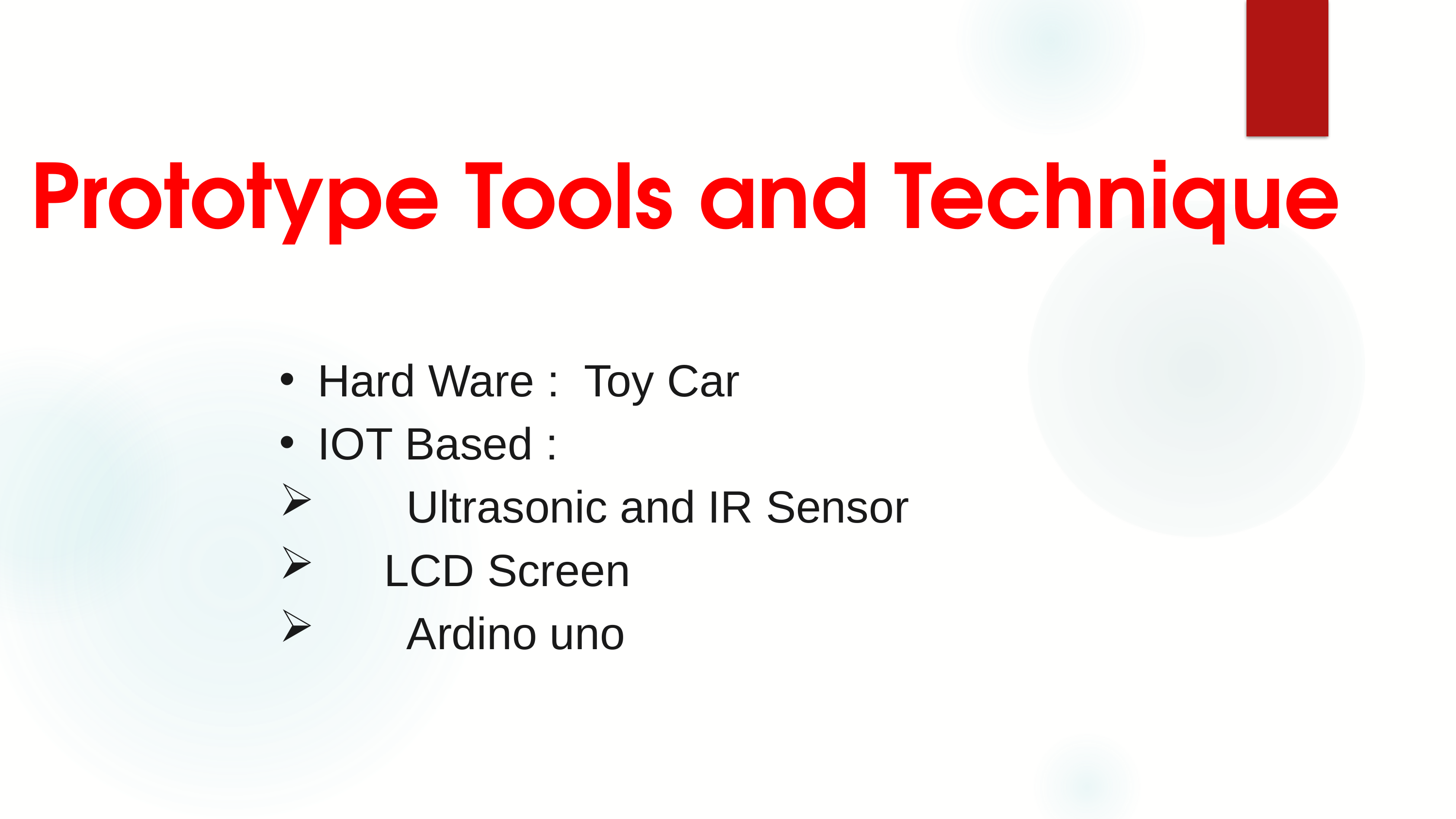

Prototype Tools and Technique
Hard Ware :  Toy Car
IOT Based :
	Ultrasonic and IR Sensor
    LCD Screen
	Ardino uno